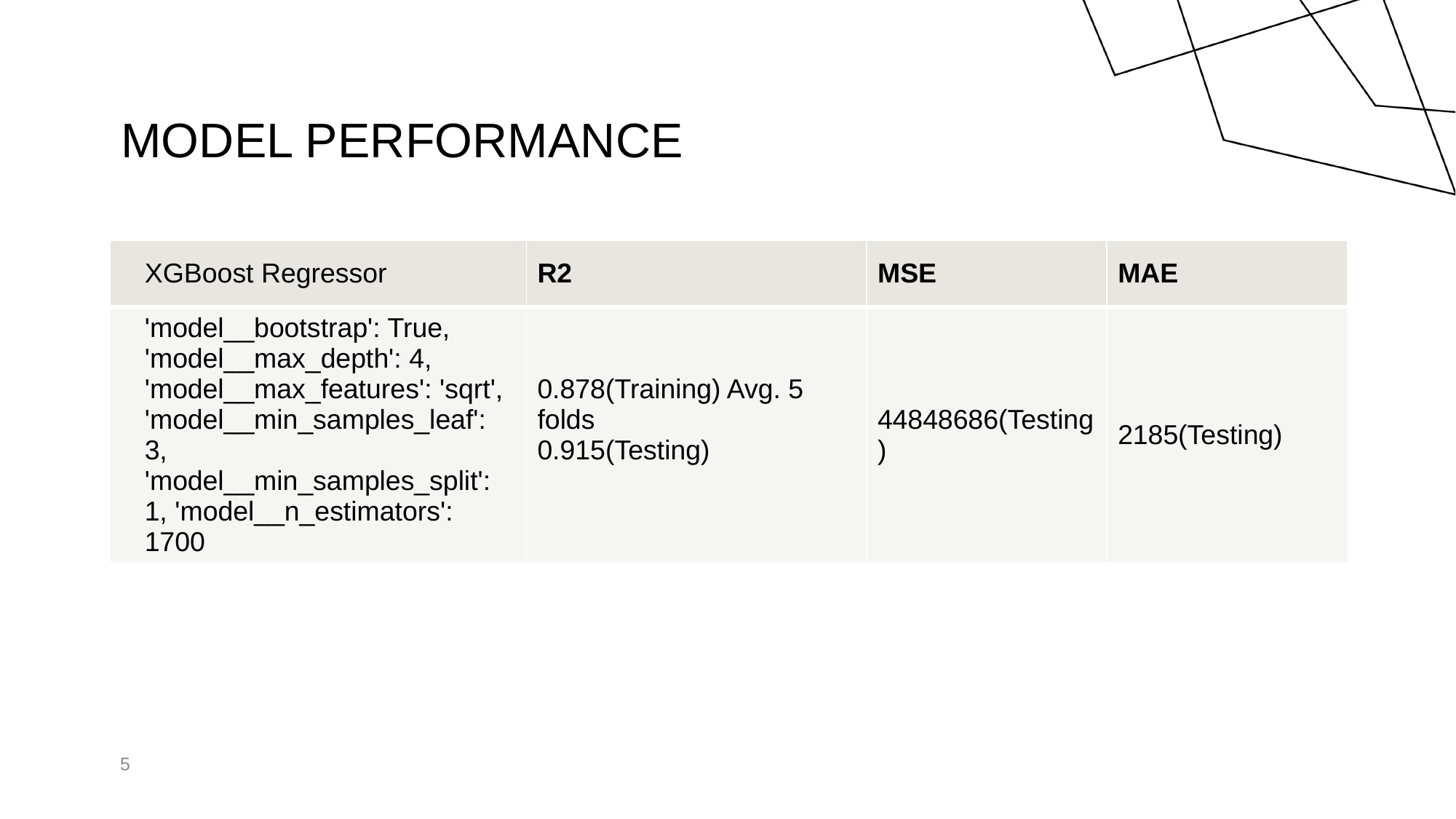

# Model performance
| XGBoost Regressor | R2 | MSE | MAE |
| --- | --- | --- | --- |
| 'model\_\_bootstrap': True, 'model\_\_max\_depth': 4, 'model\_\_max\_features': 'sqrt', 'model\_\_min\_samples\_leaf': 3, 'model\_\_min\_samples\_split': 1, 'model\_\_n\_estimators': 1700 | 0.878(Training) Avg. 5 folds 0.915(Testing) | 44848686(Testing) | 2185(Testing) |
5